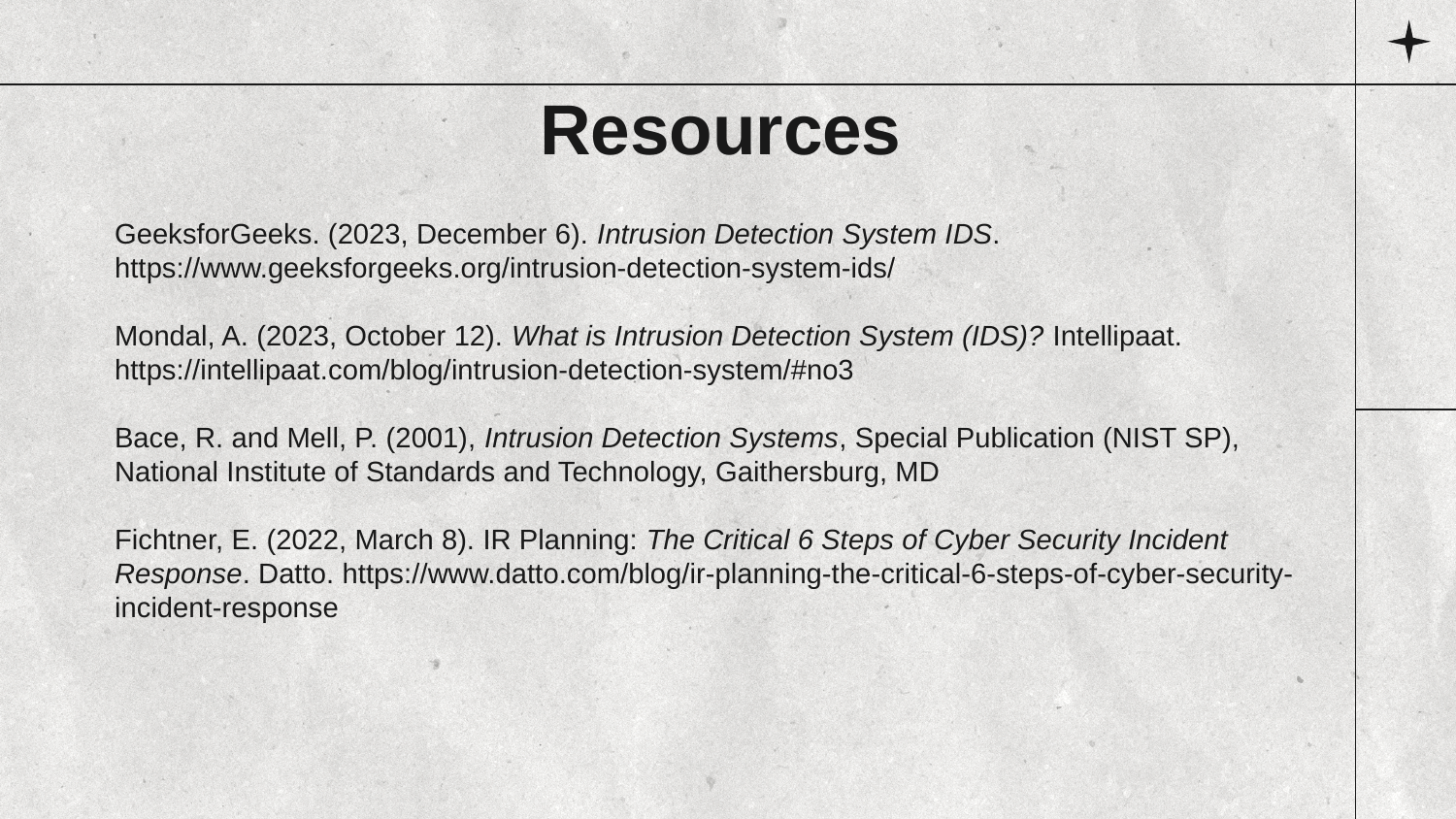

# Resources
GeeksforGeeks. (2023, December 6). Intrusion Detection System IDS. https://www.geeksforgeeks.org/intrusion-detection-system-ids/

Mondal, A. (2023, October 12). What is Intrusion Detection System (IDS)? Intellipaat. https://intellipaat.com/blog/intrusion-detection-system/#no3

Bace, R. and Mell, P. (2001), Intrusion Detection Systems, Special Publication (NIST SP), National Institute of Standards and Technology, Gaithersburg, MD

Fichtner, E. (2022, March 8). IR Planning: The Critical 6 Steps of Cyber Security Incident Response. Datto. https://www.datto.com/blog/ir-planning-the-critical-6-steps-of-cyber-security-incident-response